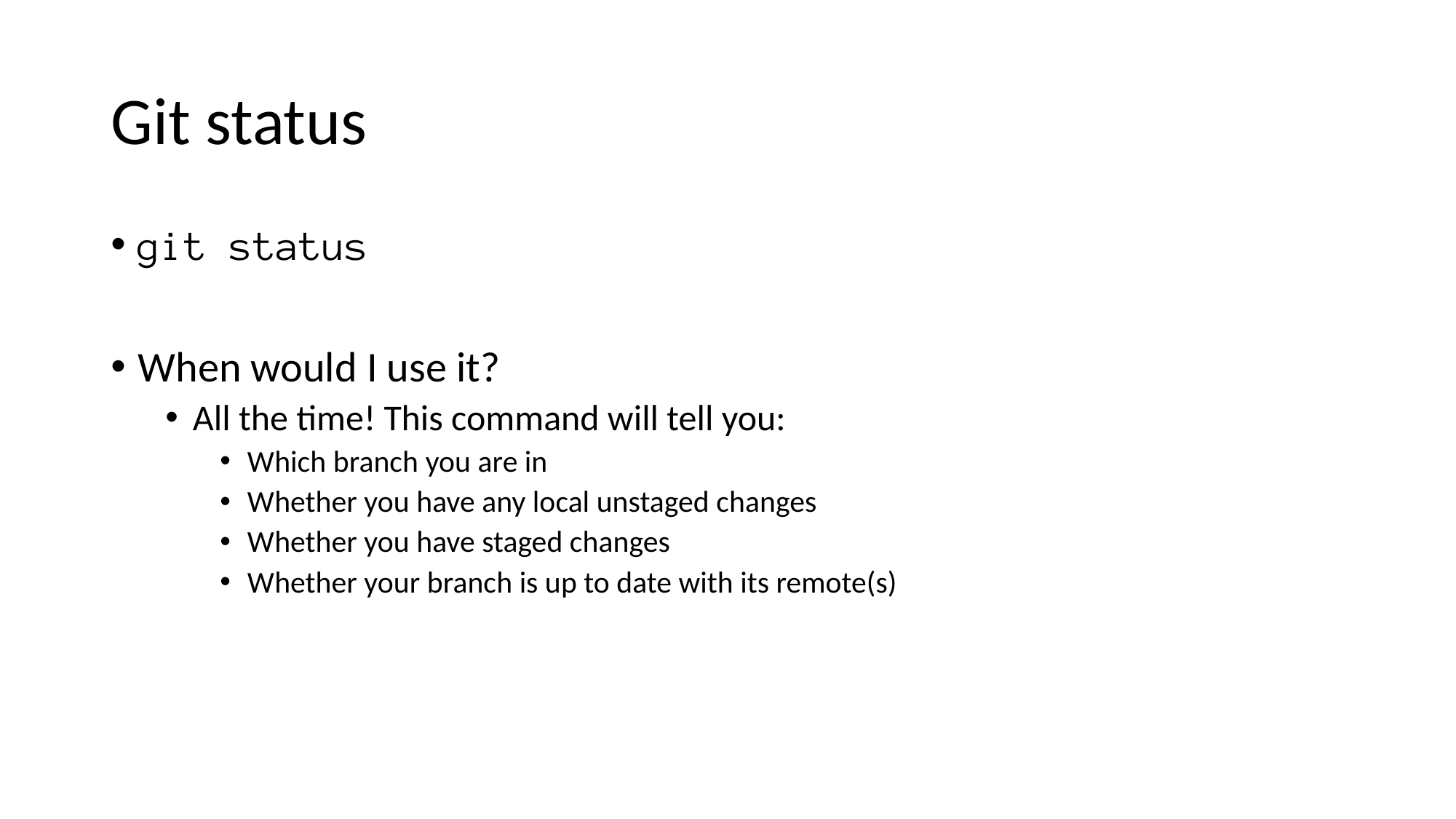

# Git status
git status

When would I use it?
All the time! This command will tell you:
Which branch you are in
Whether you have any local unstaged changes
Whether you have staged changes
Whether your branch is up to date with its remote(s)